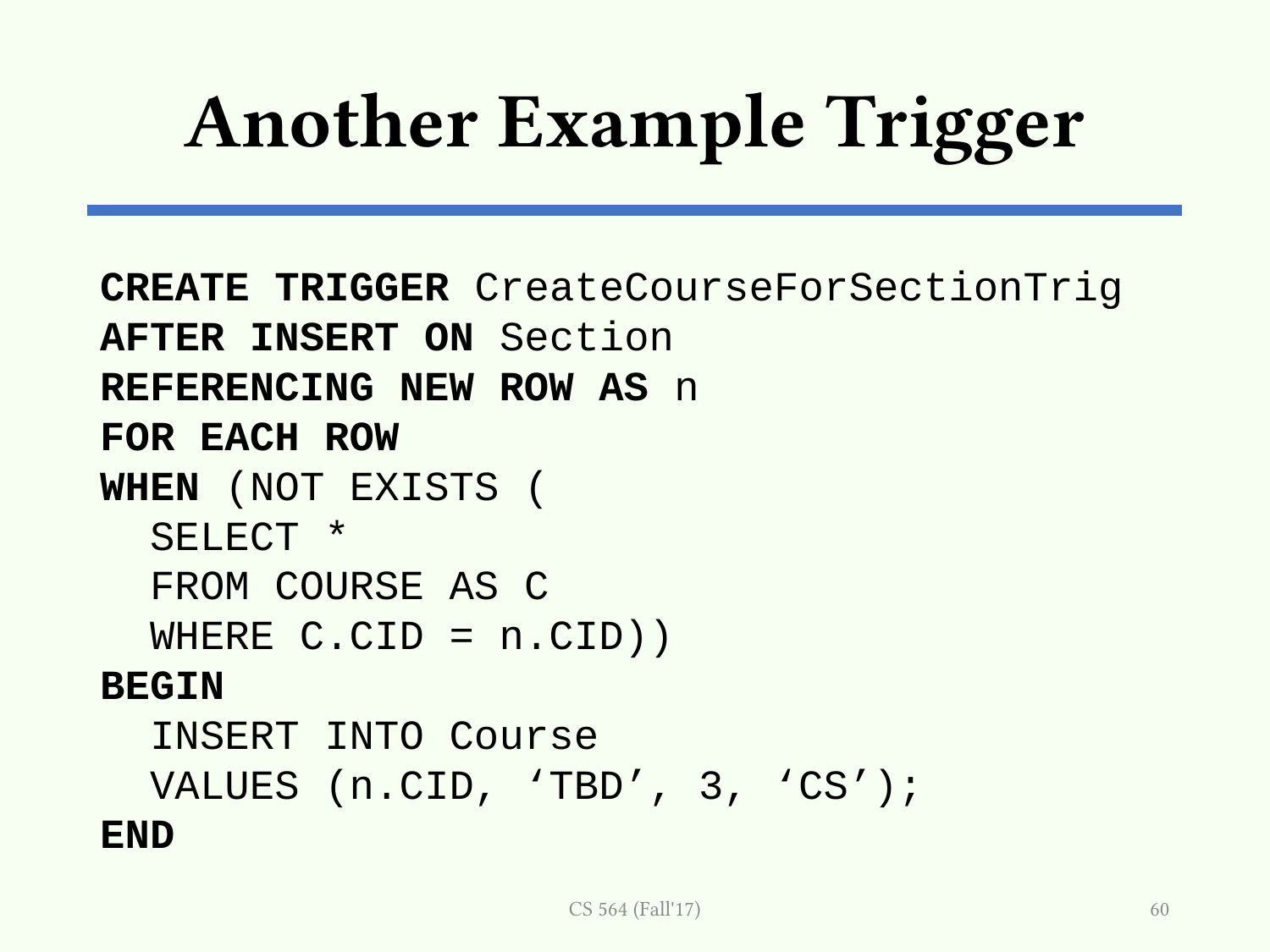

# Another Example Trigger
CREATE TRIGGER CreateCourseForSectionTrig
AFTER INSERT ON Section
REFERENCING NEW ROW AS n
FOR EACH ROW
WHEN (NOT EXISTS (
  SELECT *
  FROM COURSE AS C
  WHERE C.CID = n.CID))
BEGIN
  INSERT INTO Course
  VALUES (n.CID, ‘TBD’, 3, ‘CS’);
END
CS 564 (Fall'17)
60